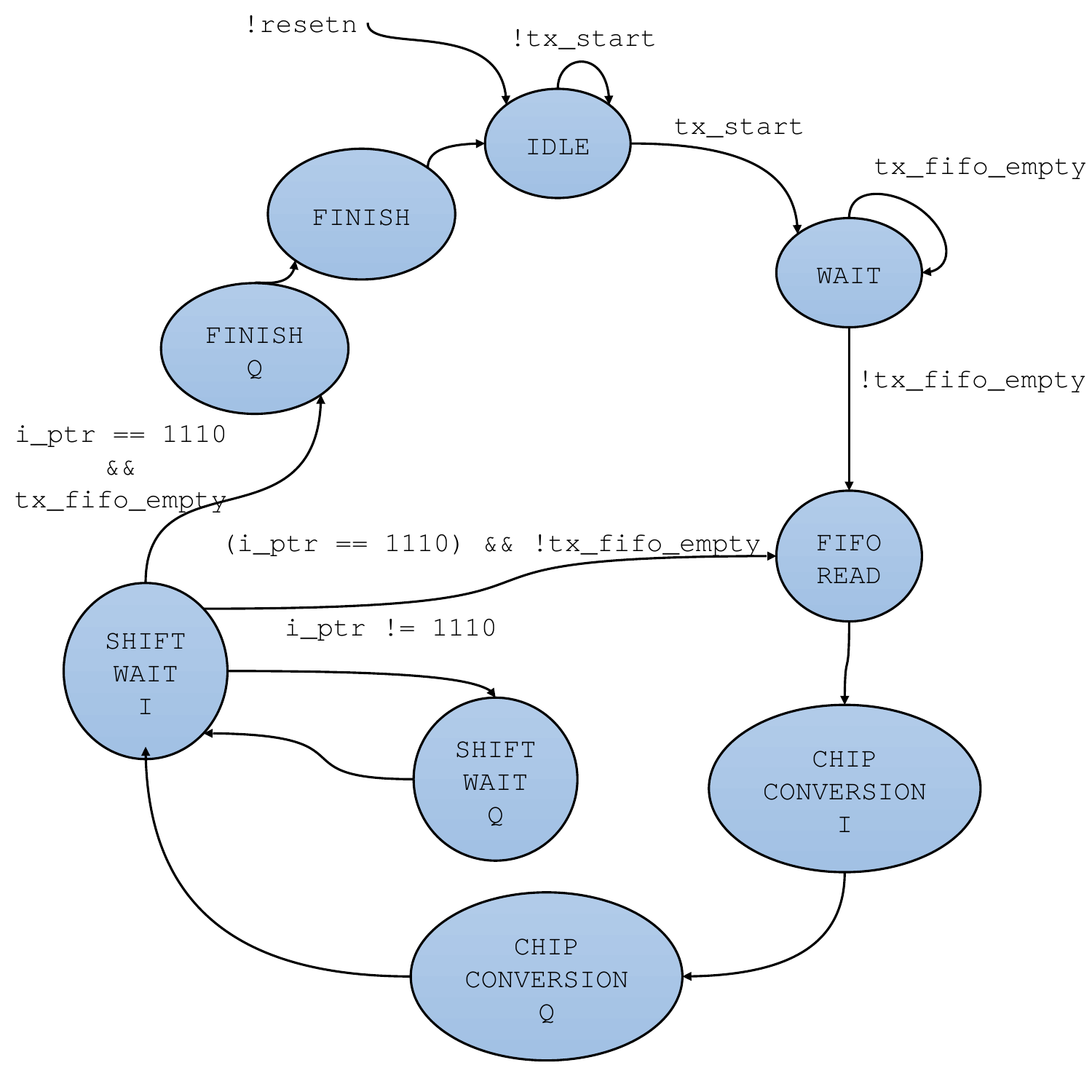

!resetn
!tx_start
IDLE
tx_start
tx_fifo_empty
FINISH
WAIT
FINISH Q
!tx_fifo_empty
i_ptr == 1110
&&
tx_fifo_empty
FIFO READ
(i_ptr == 1110) && !tx_fifo_empty
SHIFT WAIT I
i_ptr != 1110
SHIFT WAIT Q
CHIP CONVERSION I
CHIP CONVERSION Q